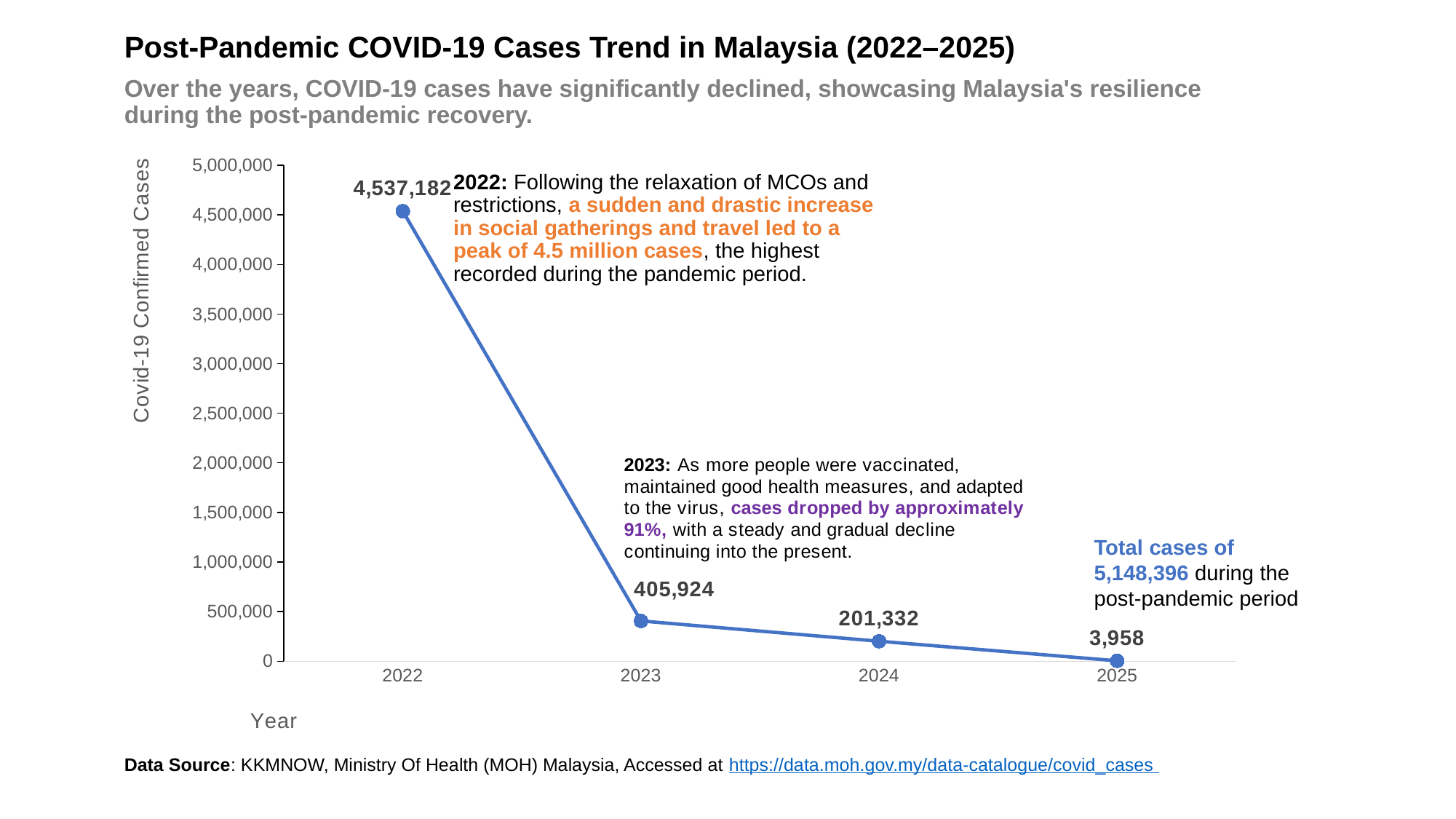

Post-Pandemic COVID-19 Cases Trend in Malaysia (2022–2025)
Over the years, COVID-19 cases have significantly declined, showcasing Malaysia's resilience
during the post-pandemic recovery.

### Chart

| Category | Total |
|---|---|
| 2022 | 4537182.0 |
| 2023 | 405924.0 |
| 2024 | 201332.0 |
| 2025 | 3958.0 |
2022: Following the relaxation of MCOs and restrictions, a sudden and drastic increase in social gatherings and travel led to a peak of 4.5 million cases, the highest recorded during the pandemic period.
Total cases of 5,148,396 during the post-pandemic period
Data Source: KKMNOW, Ministry Of Health (MOH) Malaysia, Accessed at https://data.moh.gov.my/data-catalogue/covid_cases